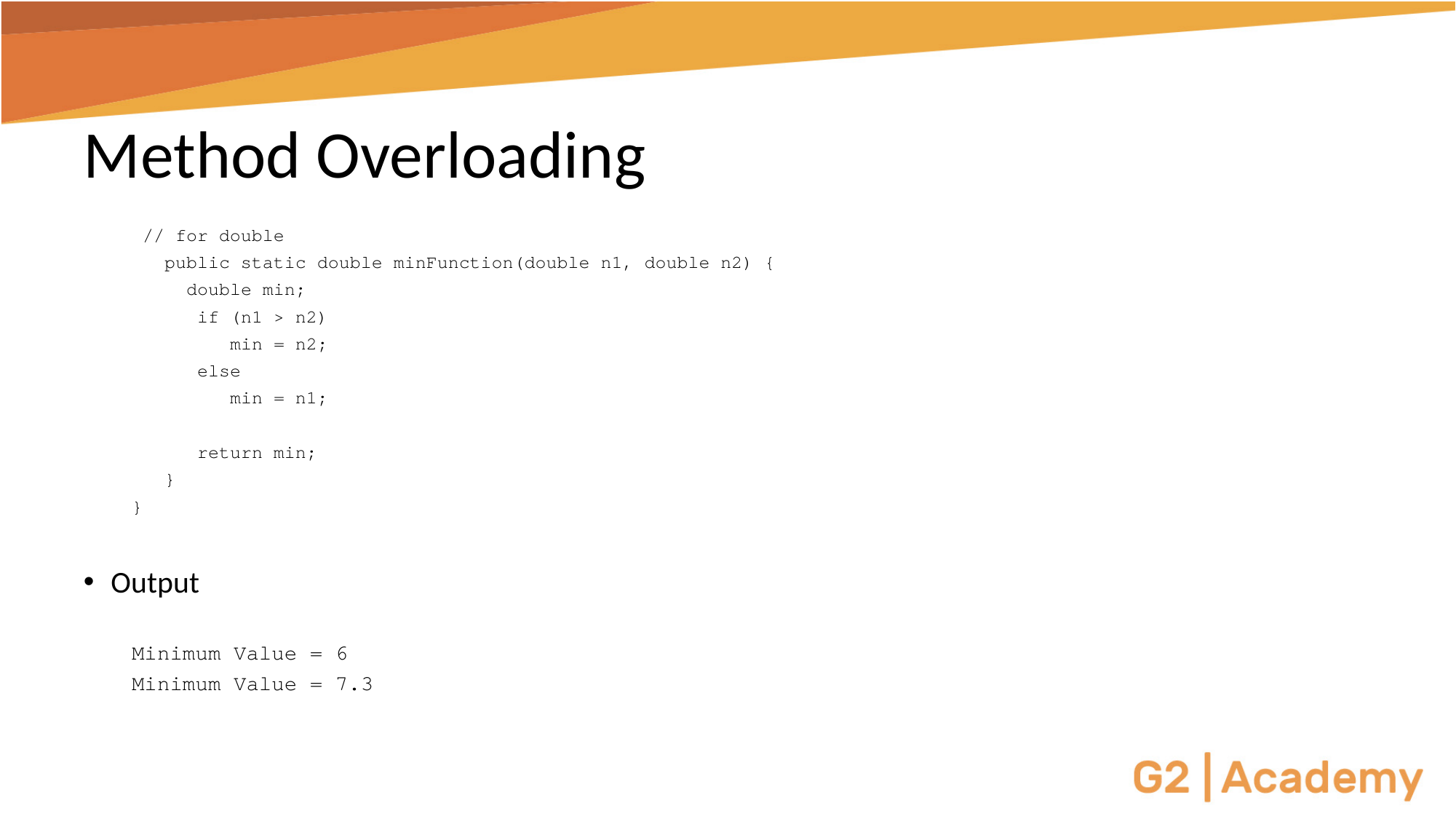

# Method Overloading
 // for double
   public static double minFunction(double n1, double n2) {
     double min;
      if (n1 > n2)
         min = n2;
      else
         min = n1;

      return min;
   }
}

Output

Minimum Value = 6
Minimum Value = 7.3